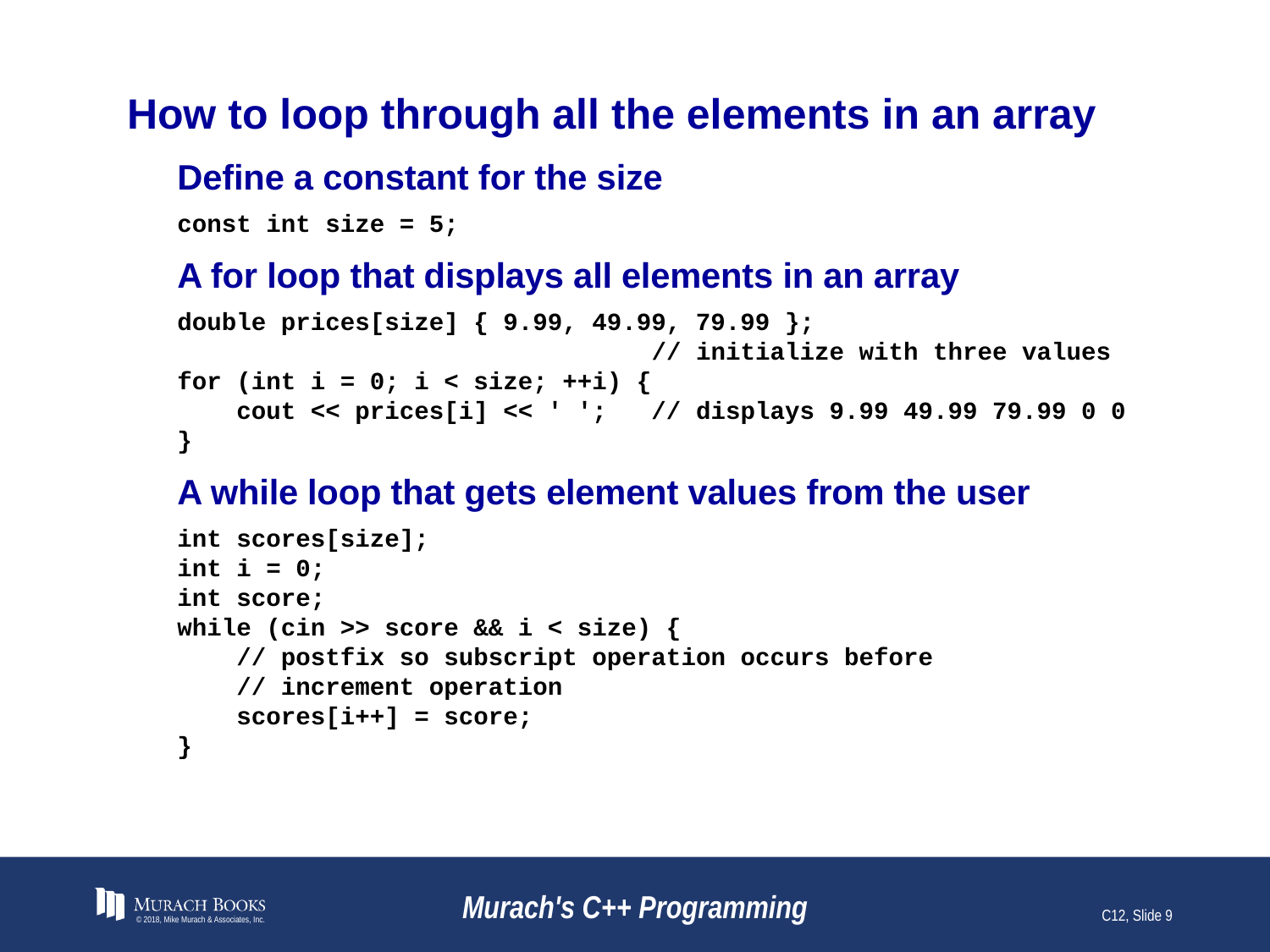

# How to loop through all the elements in an array
Define a constant for the size
const int size = 5;
A for loop that displays all elements in an array
double prices[size] { 9.99, 49.99, 79.99 };
                                // initialize with three values
for (int i = 0; i < size; ++i) {
    cout << prices[i] << ' ';   // displays 9.99 49.99 79.99 0 0
}
A while loop that gets element values from the user
int scores[size];
int i = 0;
int score;
while (cin >> score && i < size) {
    // postfix so subscript operation occurs before
    // increment operation
    scores[i++] = score;
}

© 2018, Mike Murach & Associates, Inc.
Murach's C++ Programming

C12, Slide 9